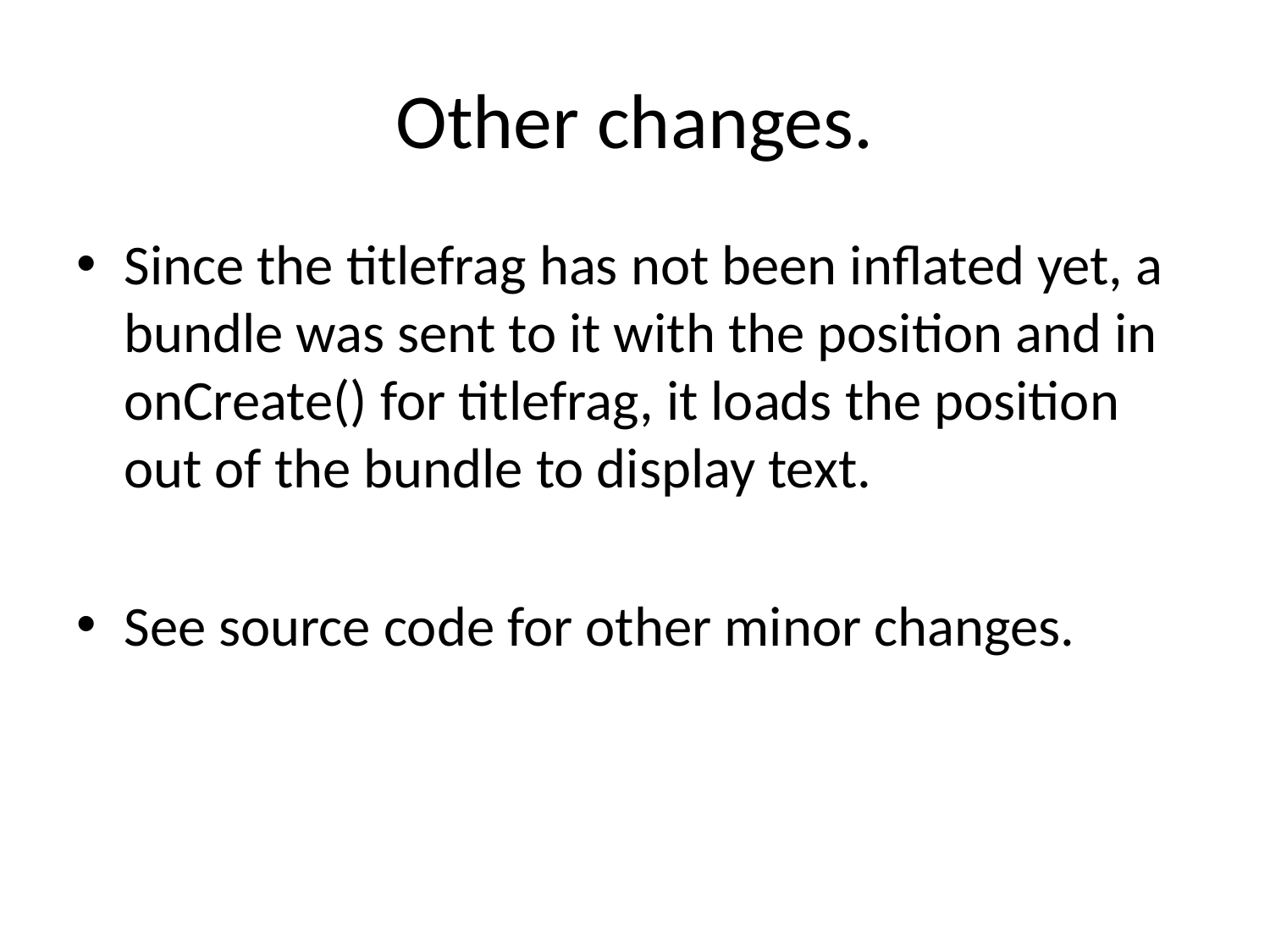

# Other changes.
Since the titlefrag has not been inflated yet, a bundle was sent to it with the position and in onCreate() for titlefrag, it loads the position out of the bundle to display text.

See source code for other minor changes.